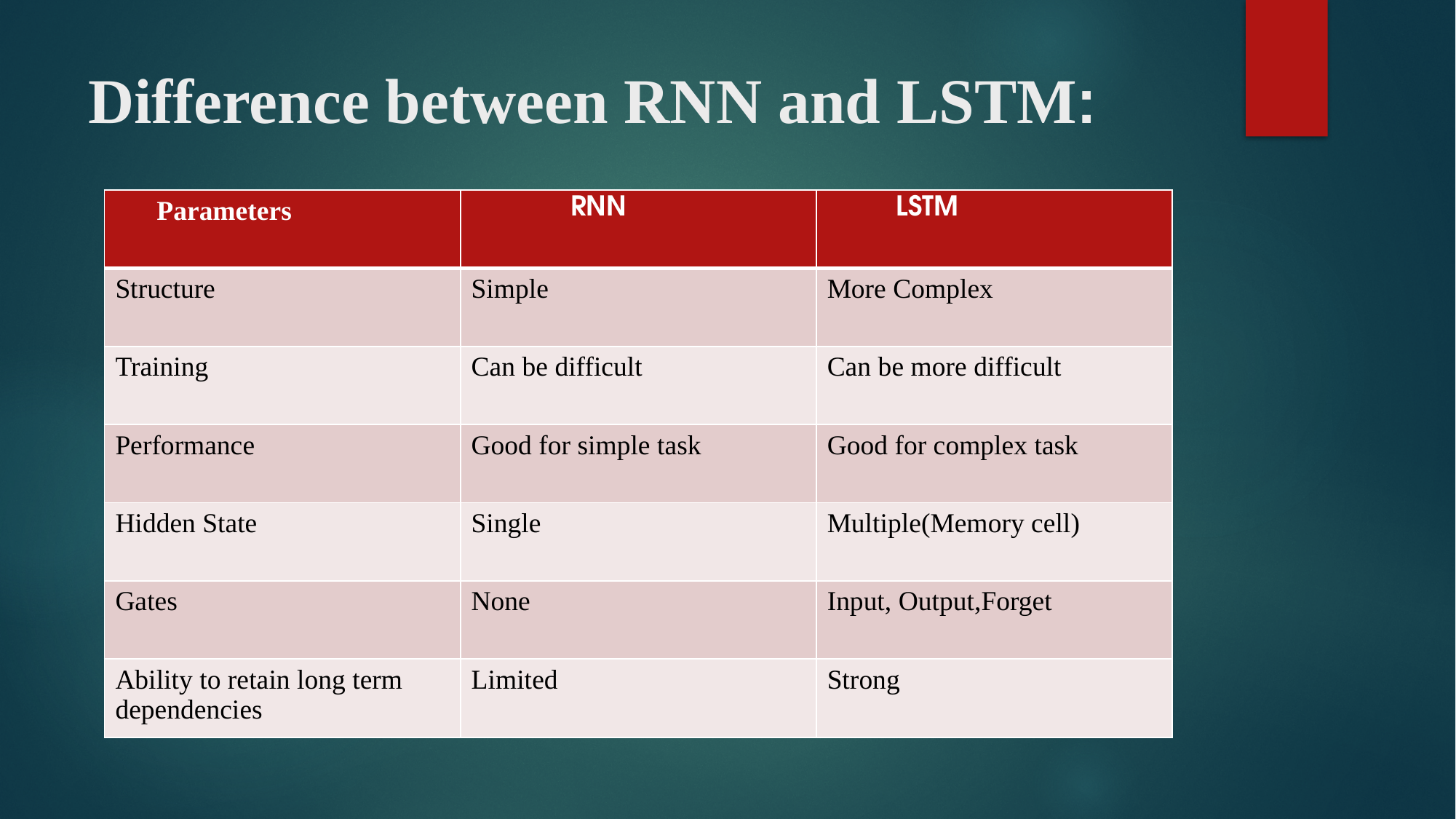

# Difference between RNN and LSTM:
| Parameters | RNN | LSTM |
| --- | --- | --- |
| Structure | Simple | More Complex |
| Training | Can be difficult | Can be more difficult |
| Performance | Good for simple task | Good for complex task |
| Hidden State | Single | Multiple(Memory cell) |
| Gates | None | Input, Output,Forget |
| Ability to retain long term dependencies | Limited | Strong |